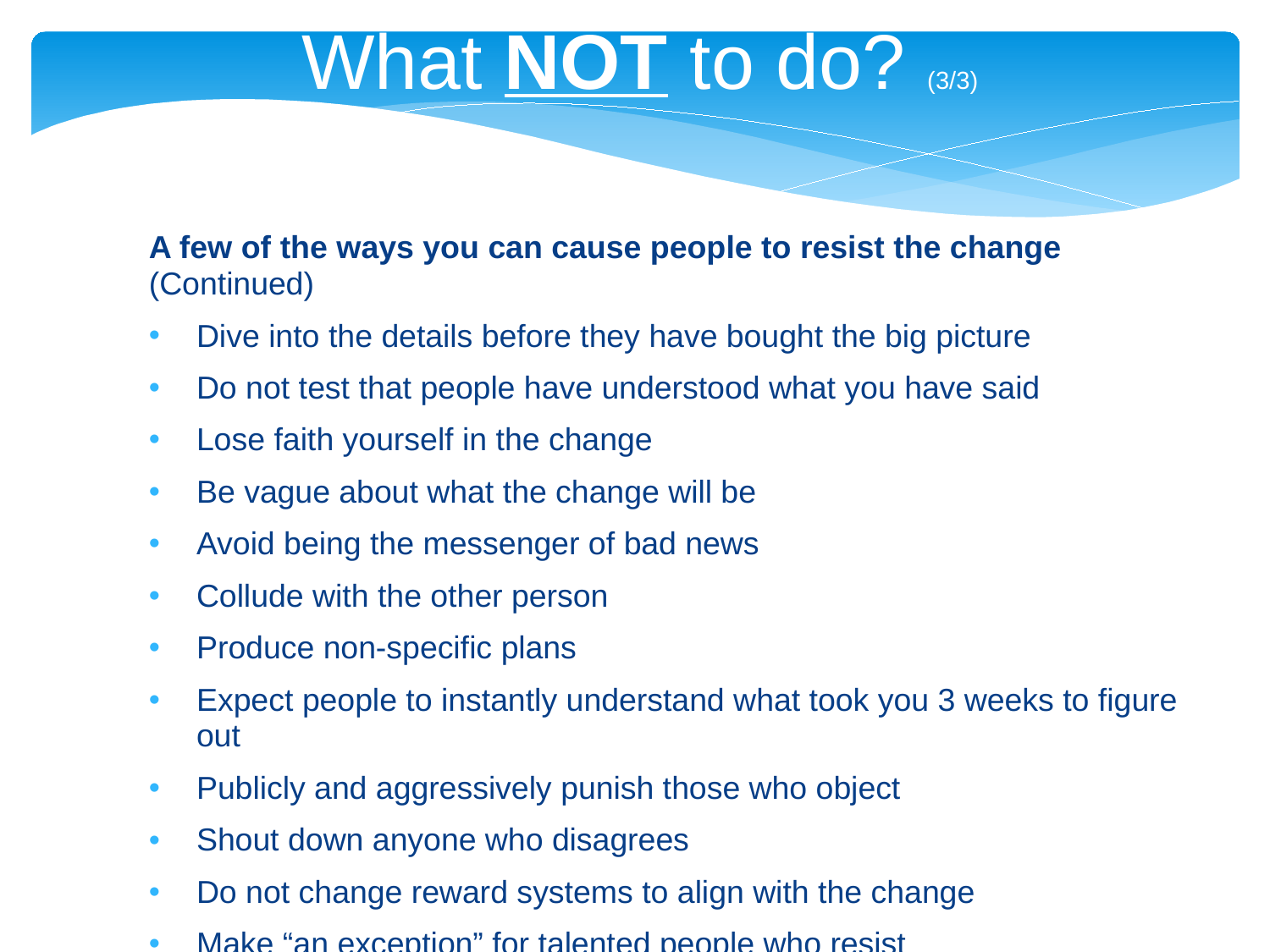

What NOT to do? (3/3)
A few of the ways you can cause people to resist the change (Continued)
Dive into the details before they have bought the big picture
Do not test that people have understood what you have said
Lose faith yourself in the change
Be vague about what the change will be
Avoid being the messenger of bad news
Collude with the other person
Produce non-specific plans
Expect people to instantly understand what took you 3 weeks to figure out
Publicly and aggressively punish those who object
Shout down anyone who disagrees
Do not change reward systems to align with the change
Make “an exception” for talented people who resist